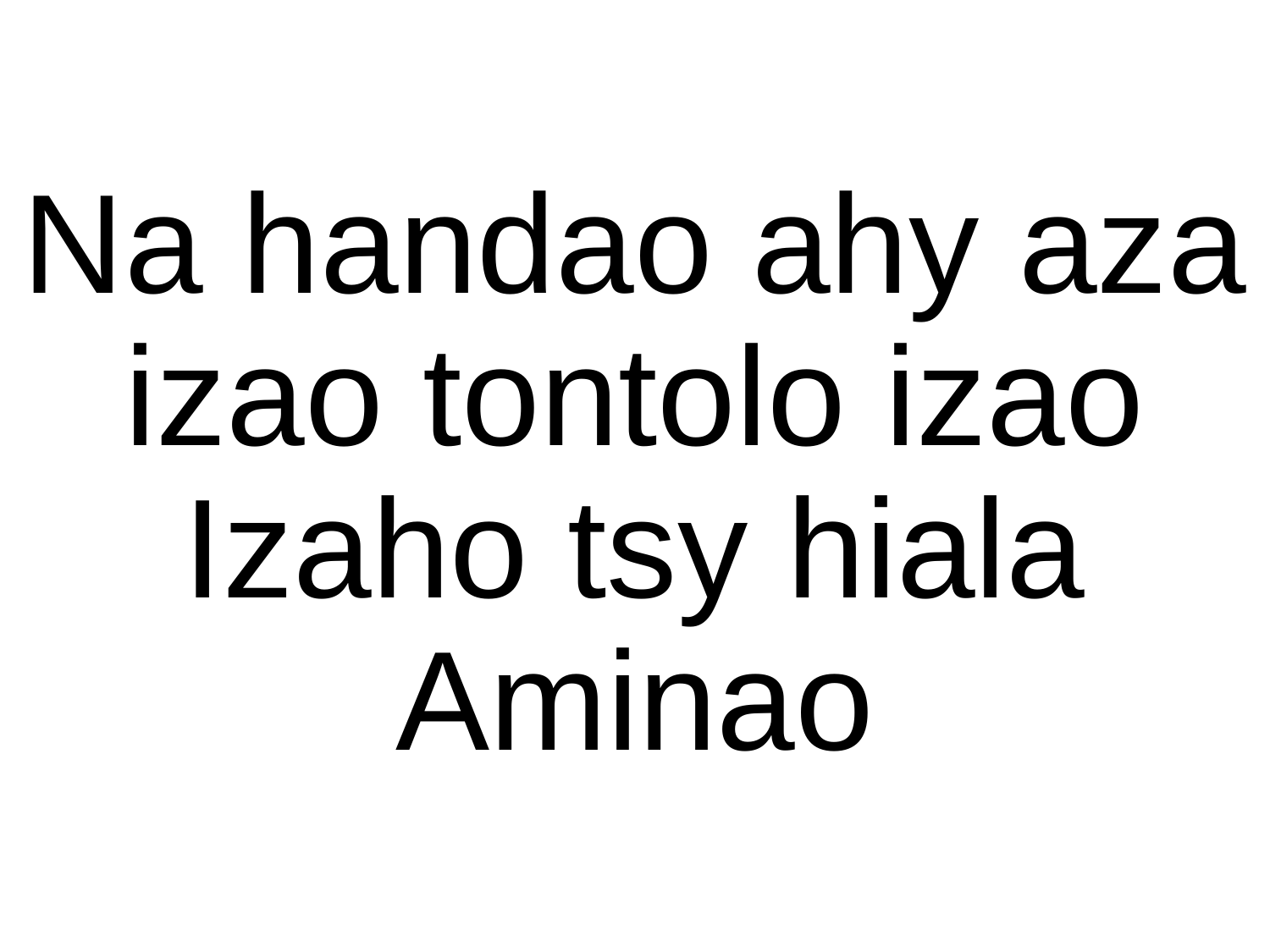

# Na handao ahy aza izao tontolo izao Izaho tsy hiala Aminao